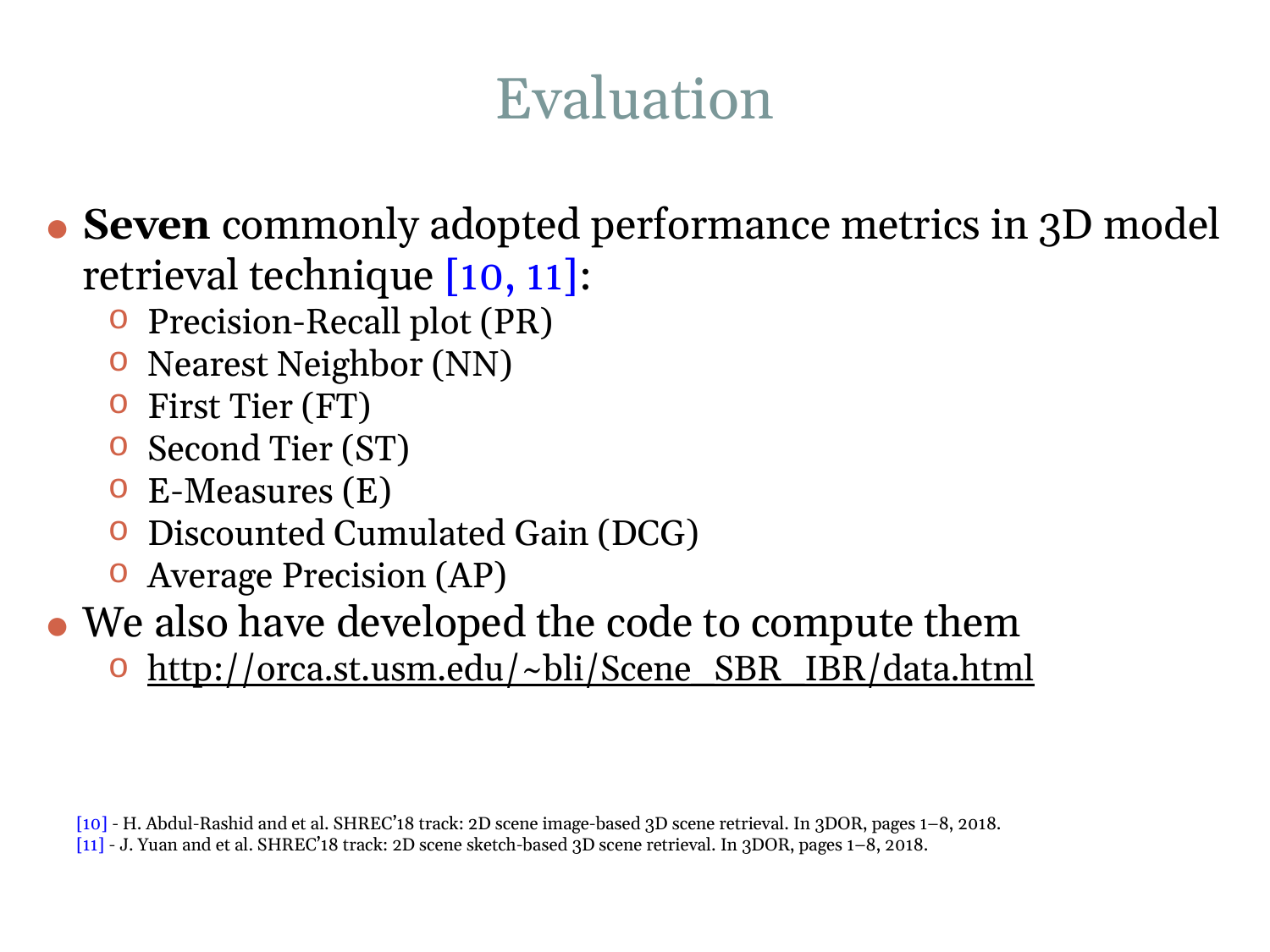

Evaluation
Seven commonly adopted performance metrics in 3D model retrieval technique [10, 11]:
Precision-Recall plot (PR)
Nearest Neighbor (NN)
First Tier (FT)
Second Tier (ST)
E-Measures (E)
Discounted Cumulated Gain (DCG)
Average Precision (AP)
We also have developed the code to compute them
http://orca.st.usm.edu/~bli/Scene_SBR_IBR/data.html

[10] - H. Abdul-Rashid and et al. SHREC’18 track: 2D scene image-based 3D scene retrieval. In 3DOR, pages 1–8, 2018.
[11] - J. Yuan and et al. SHREC’18 track: 2D scene sketch-based 3D scene retrieval. In 3DOR, pages 1–8, 2018.